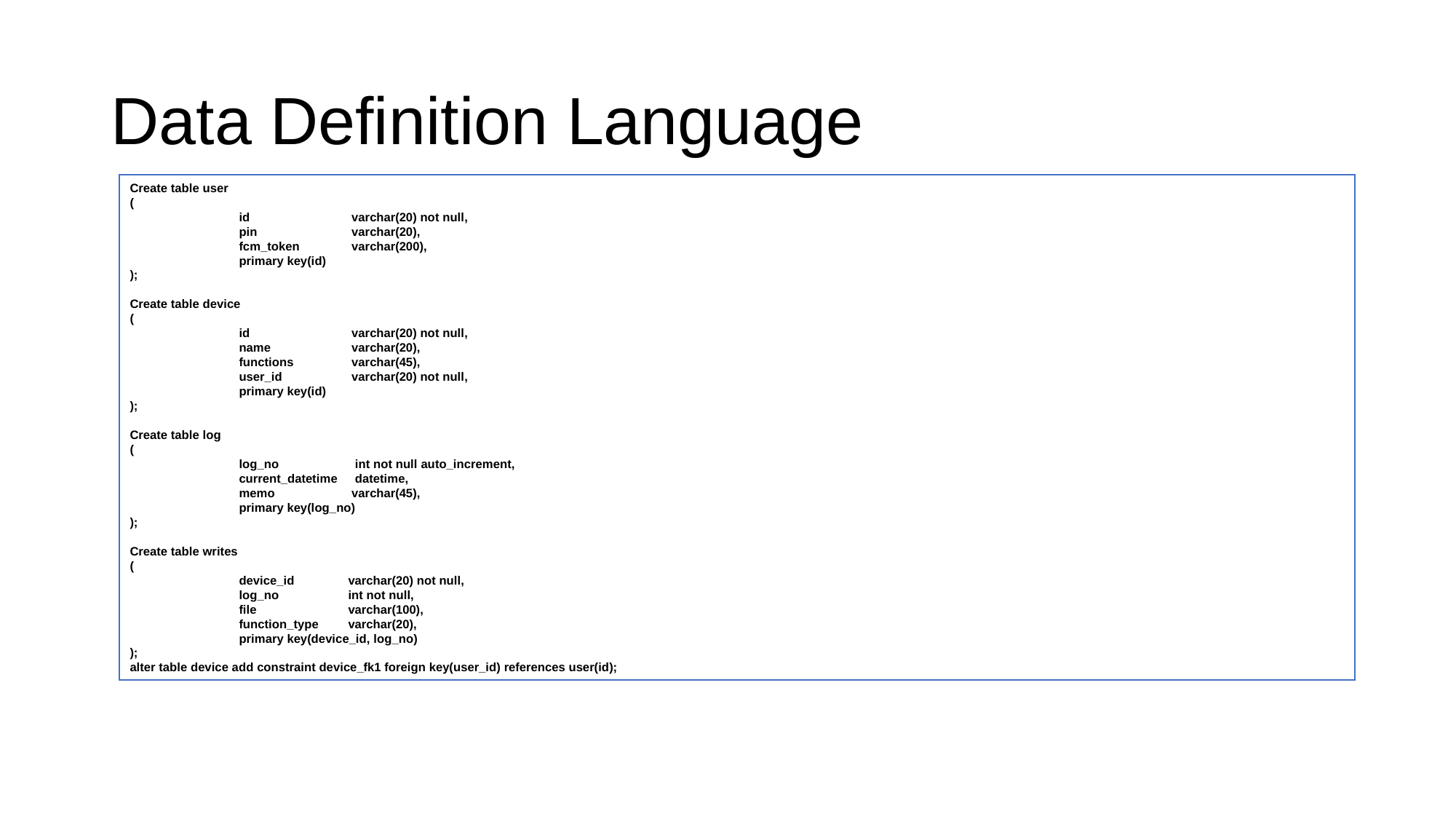

# Data Definition Language
Create table user
(
	id	 varchar(20) not null,
	pin	 varchar(20),
	fcm_token 	 varchar(200),
	primary key(id)
);

Create table device
(
	id	 varchar(20) not null,
	name	 varchar(20),
	functions 	 varchar(45),
	user_id 	 varchar(20) not null,
	primary key(id)
);

Create table log
(
	log_no	  int not null auto_increment,
	current_datetime	  datetime,
	memo 	 varchar(45),
	primary key(log_no)
);

Create table writes
(
	device_id 	varchar(20) not null,
	log_no 	int not null,
 	file 	varchar(100),
	function_type 	varchar(20),
	primary key(device_id, log_no)
);
alter table device add constraint device_fk1 foreign key(user_id) references user(id);